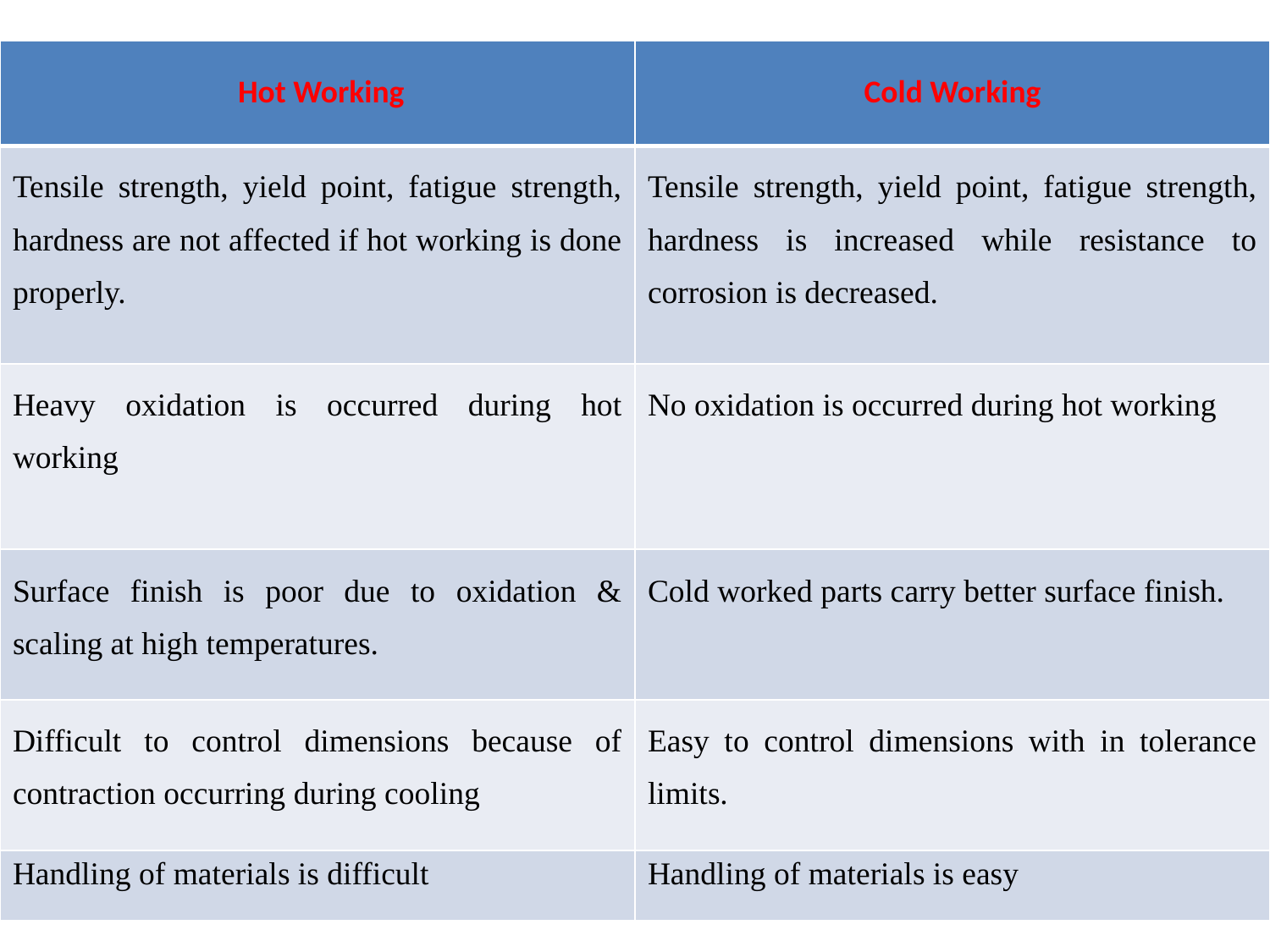

| Hot Working | Cold Working |
| --- | --- |
| Tensile strength, yield point, fatigue strength, hardness are not affected if hot working is done properly. | Tensile strength, yield point, fatigue strength, hardness is increased while resistance to corrosion is decreased. |
| Heavy oxidation is occurred during hot working | No oxidation is occurred during hot working |
| Surface finish is poor due to oxidation & scaling at high temperatures. | Cold worked parts carry better surface finish. |
| Difficult to control dimensions because of contraction occurring during cooling | Easy to control dimensions with in tolerance limits. |
| Handling of materials is difficult | Handling of materials is easy |